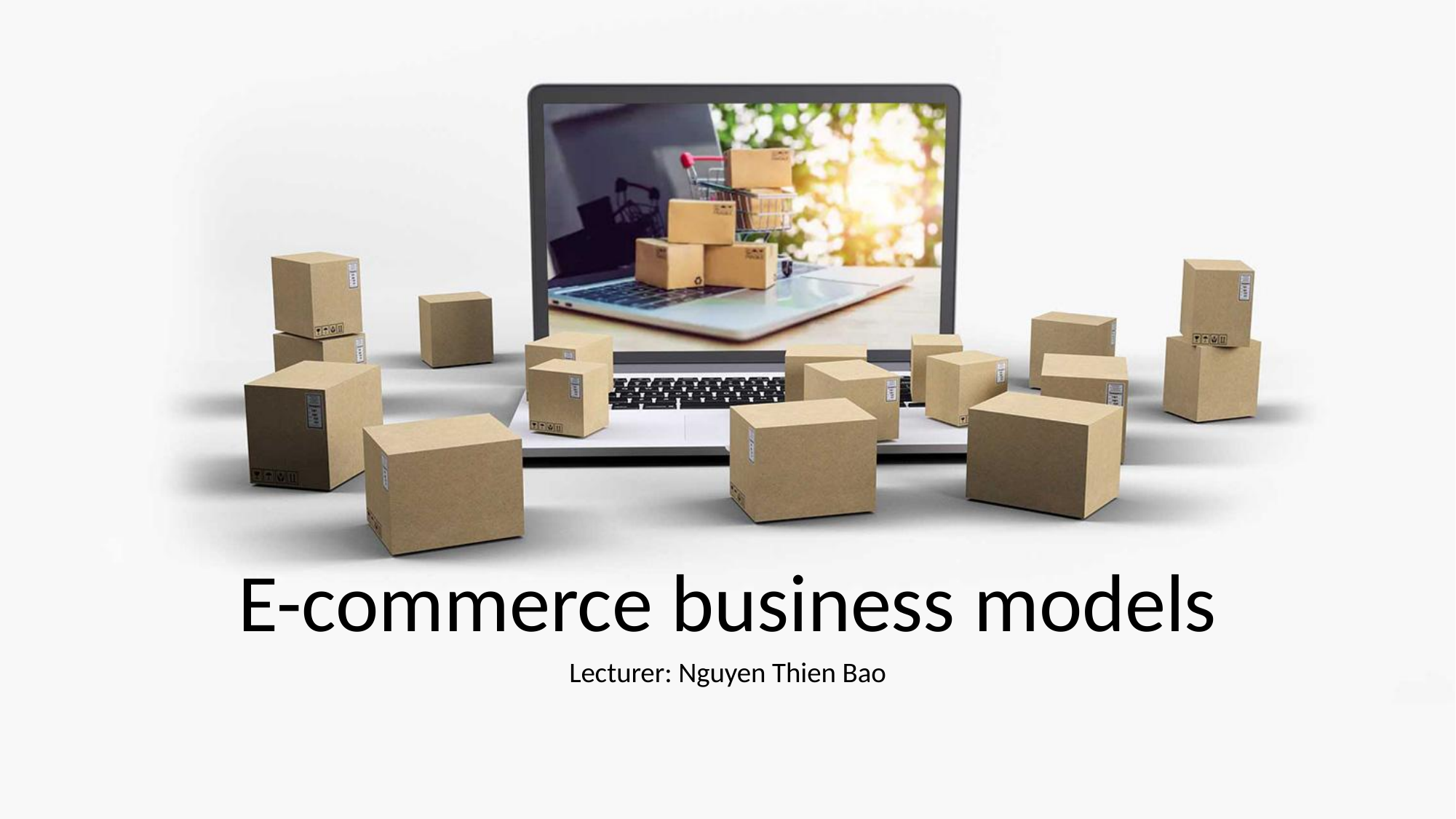

E-commerce business models
Lecturer: Nguyen Thien Bao